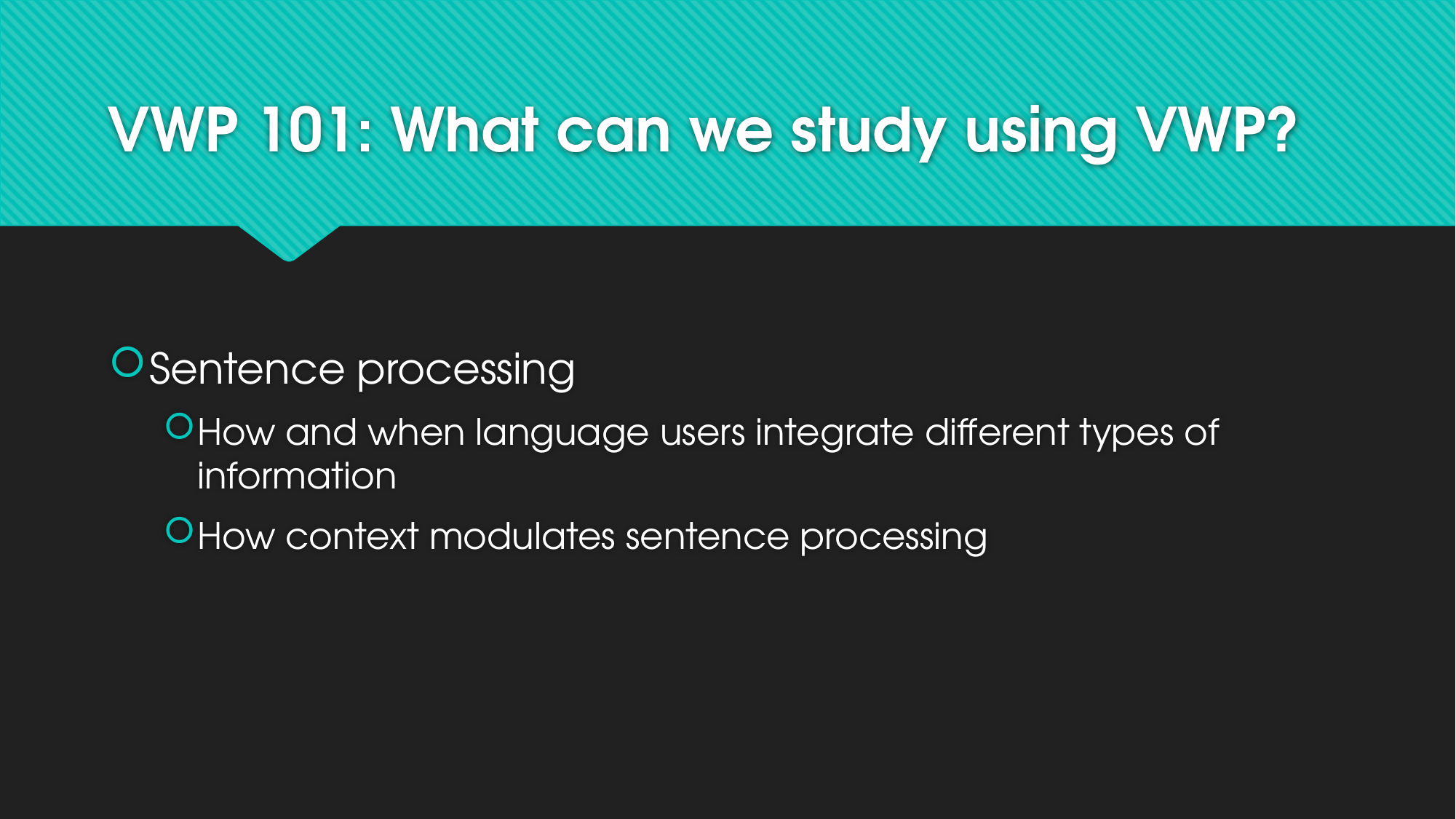

# VWP 101: What can we study using VWP?
Sentence processing
How and when language users integrate different types of information
How context modulates sentence processing